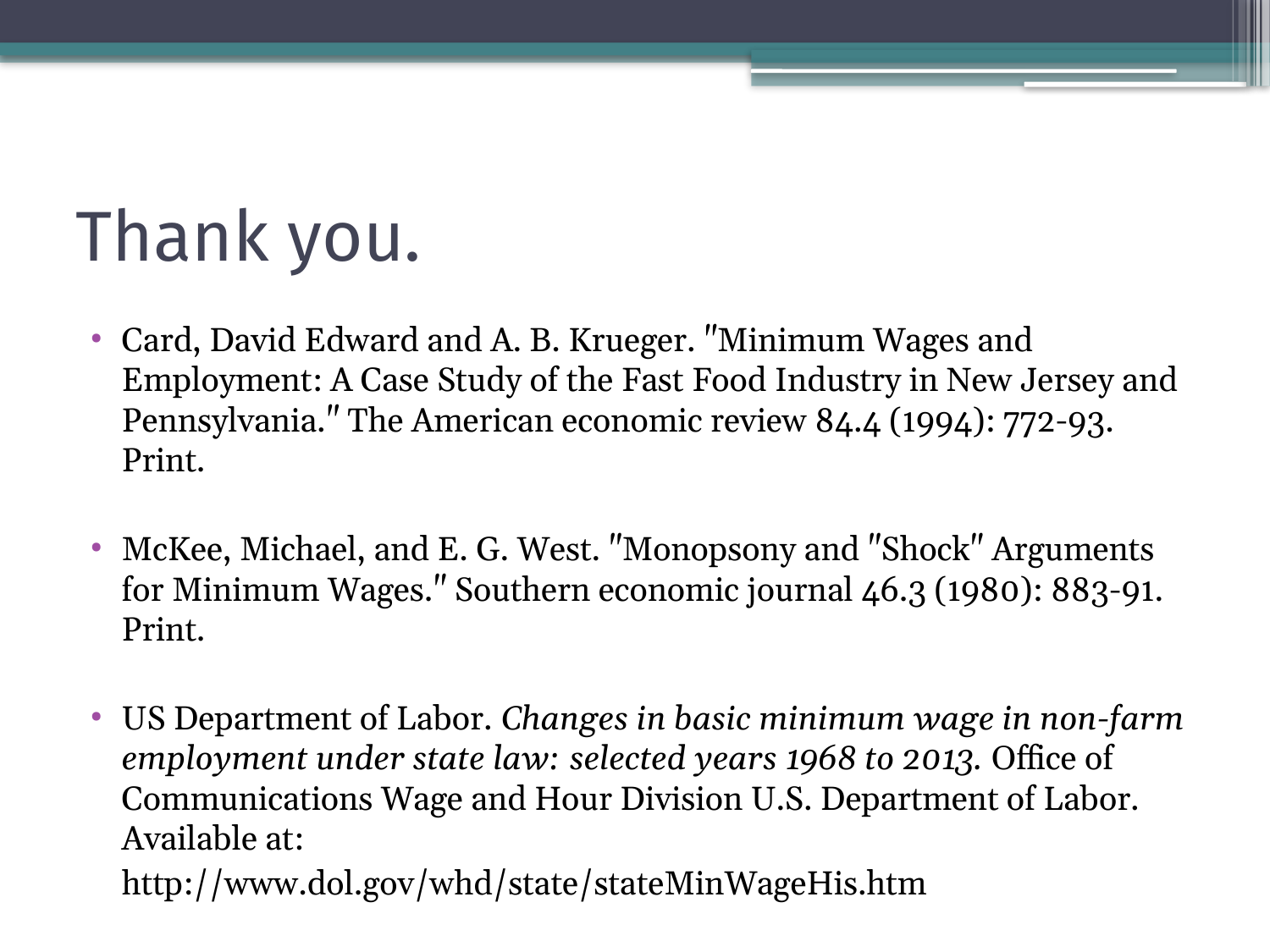

# Thank you.
Card, David Edward and A. B. Krueger. "Minimum Wages and Employment: A Case Study of the Fast Food Industry in New Jersey and Pennsylvania." The American economic review 84.4 (1994): 772-93. Print.

McKee, Michael, and E. G. West. "Monopsony and "Shock" Arguments for Minimum Wages." Southern economic journal 46.3 (1980): 883-91. Print.

US Department of Labor. Changes in basic minimum wage in non-farm employment under state law: selected years 1968 to 2013. Office of Communications Wage and Hour Division U.S. Department of Labor. Available at:
    http://www.dol.gov/whd/state/stateMinWageHis.htm